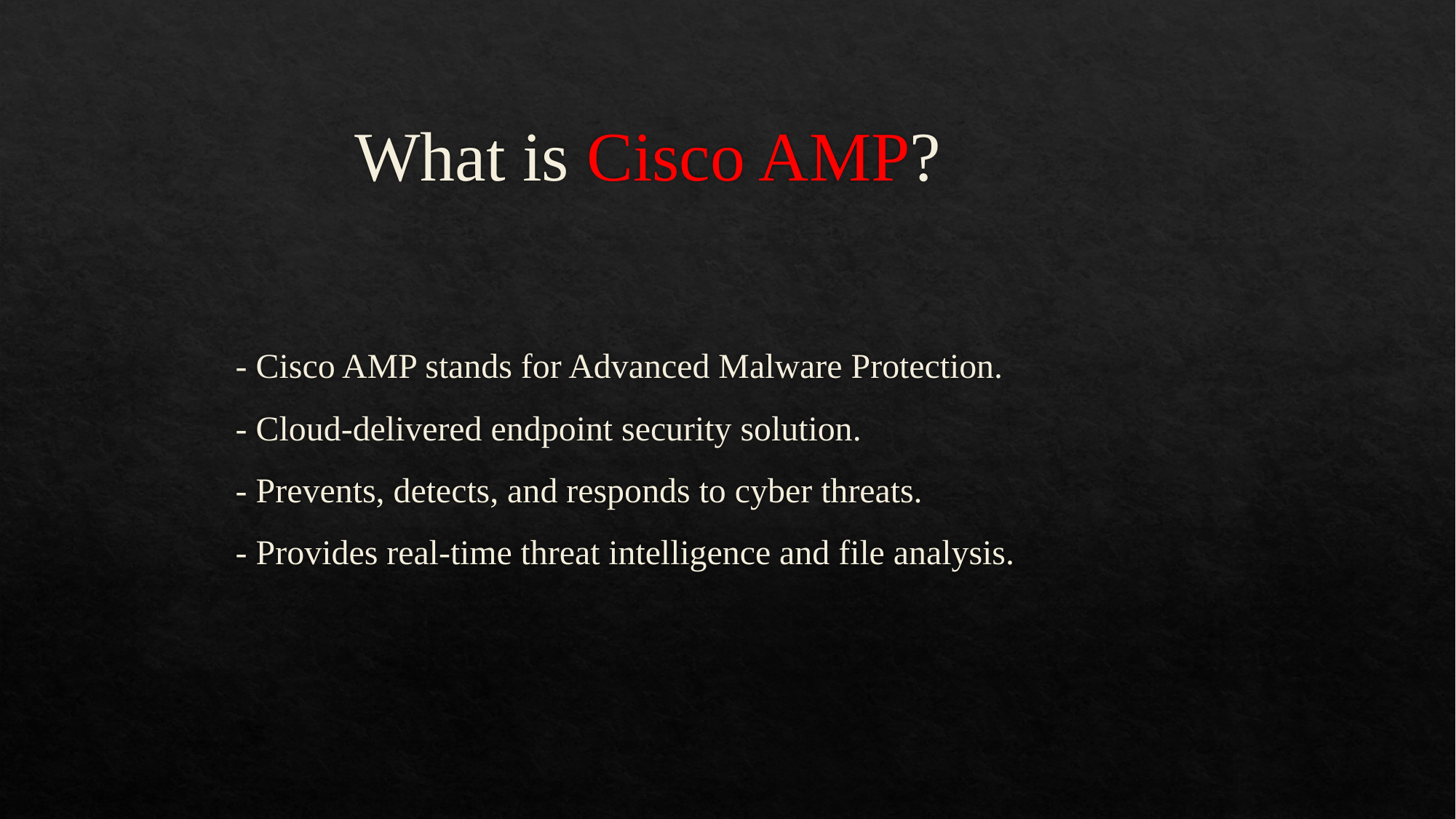

# What is Cisco AMP?
- Cisco AMP stands for Advanced Malware Protection.
- Cloud-delivered endpoint security solution.
- Prevents, detects, and responds to cyber threats.
- Provides real-time threat intelligence and file analysis.